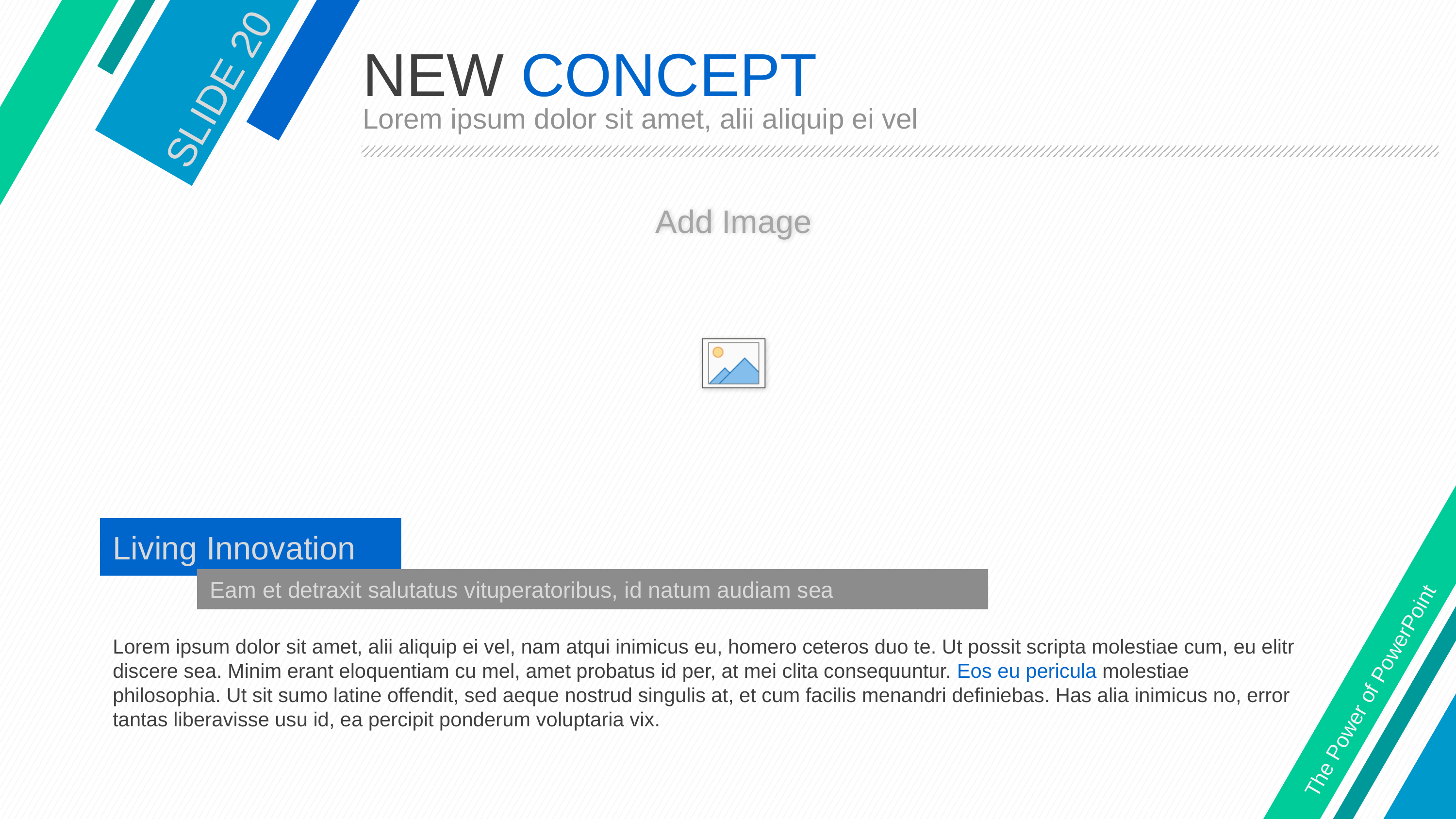

# NEW CONCEPT
SLIDE 20
Lorem ipsum dolor sit amet, alii aliquip ei vel

Living Innovation
Eam et detraxit salutatus vituperatoribus, id natum audiam sea
The Power of PowerPoint
Lorem ipsum dolor sit amet, alii aliquip ei vel, nam atqui inimicus eu, homero ceteros duo te. Ut possit scripta molestiae cum, eu elitr discere sea. Minim erant eloquentiam cu mel, amet probatus id per, at mei clita consequuntur. Eos eu pericula molestiae philosophia. Ut sit sumo latine offendit, sed aeque nostrud singulis at, et cum facilis menandri definiebas. Has alia inimicus no, error tantas liberavisse usu id, ea percipit ponderum voluptaria vix.